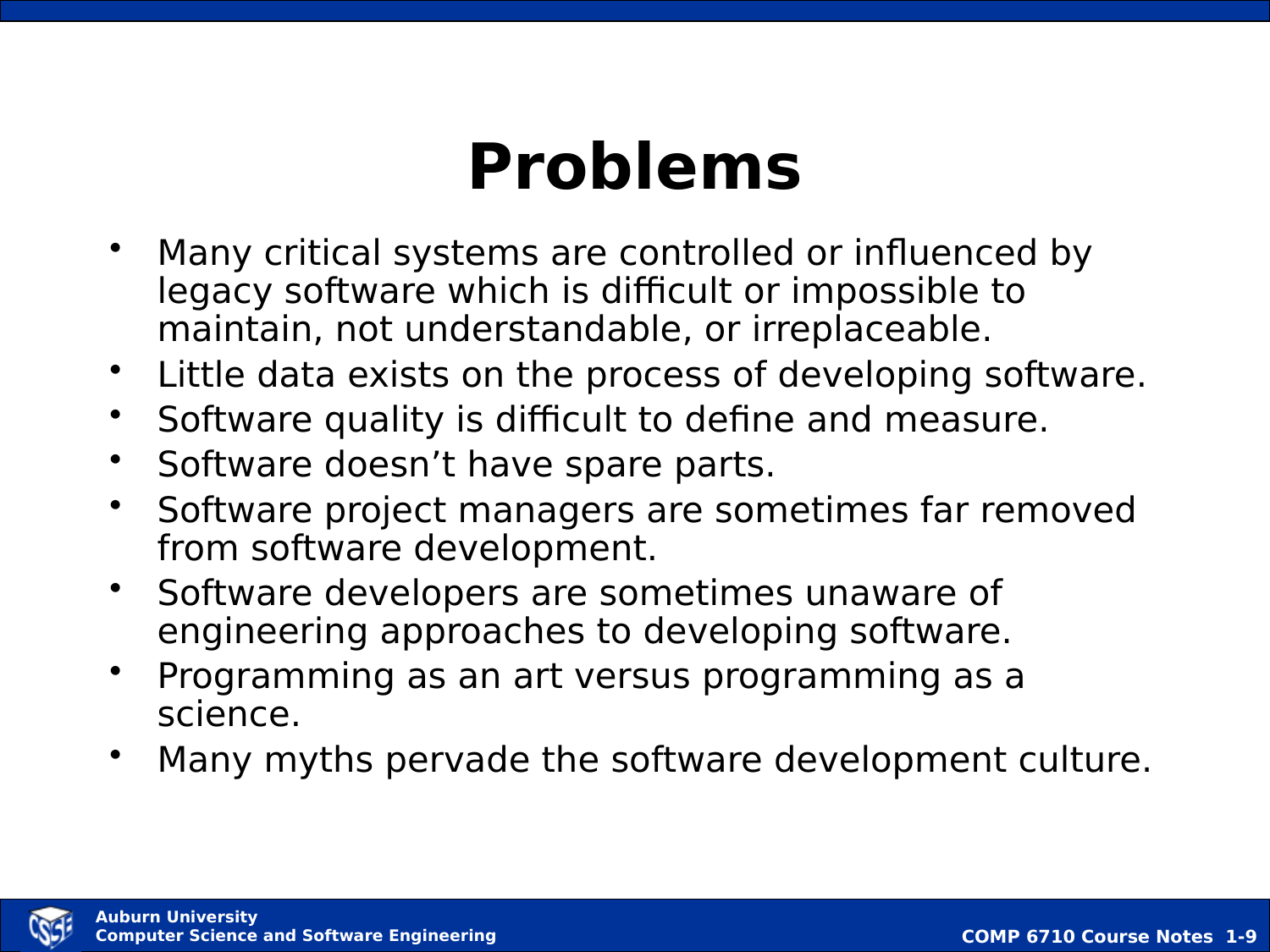

# Problems
Many critical systems are controlled or influenced by legacy software which is difficult or impossible to maintain, not understandable, or irreplaceable.
Little data exists on the process of developing software.
Software quality is difficult to define and measure.
Software doesn’t have spare parts.
Software project managers are sometimes far removed from software development.
Software developers are sometimes unaware of engineering approaches to developing software.
Programming as an art versus programming as a science.
Many myths pervade the software development culture.